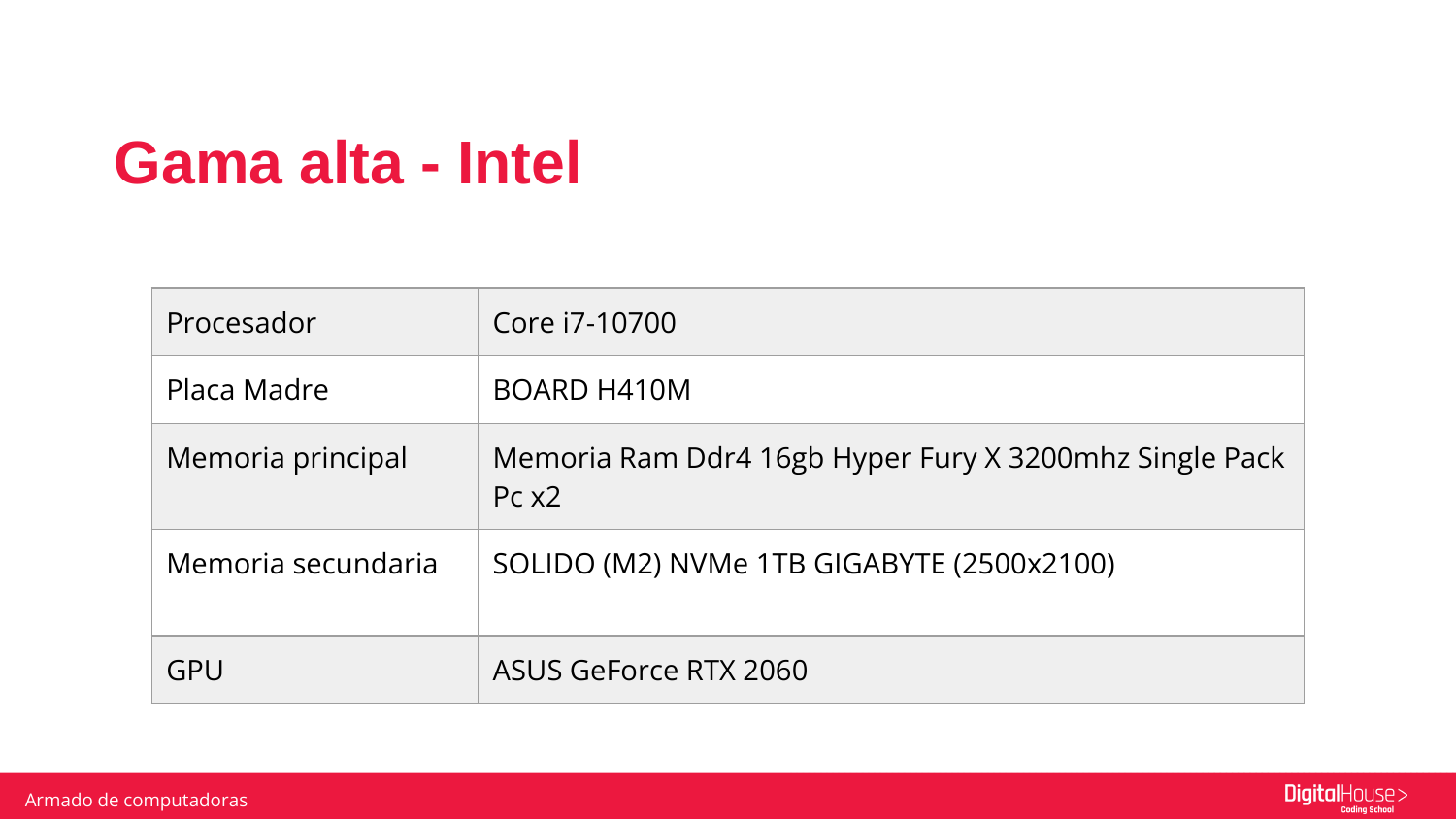

Gama alta - Intel

| Procesador | Core i7-10700 |
| --- | --- |
| Placa Madre | BOARD H410M |
| Memoria principal | Memoria Ram Ddr4 16gb Hyper Fury X 3200mhz Single Pack Pc x2 |
| Memoria secundaria | SOLIDO (M2) NVMe 1TB GIGABYTE (2500x2100) |
| GPU | ASUS GeForce RTX 2060 |